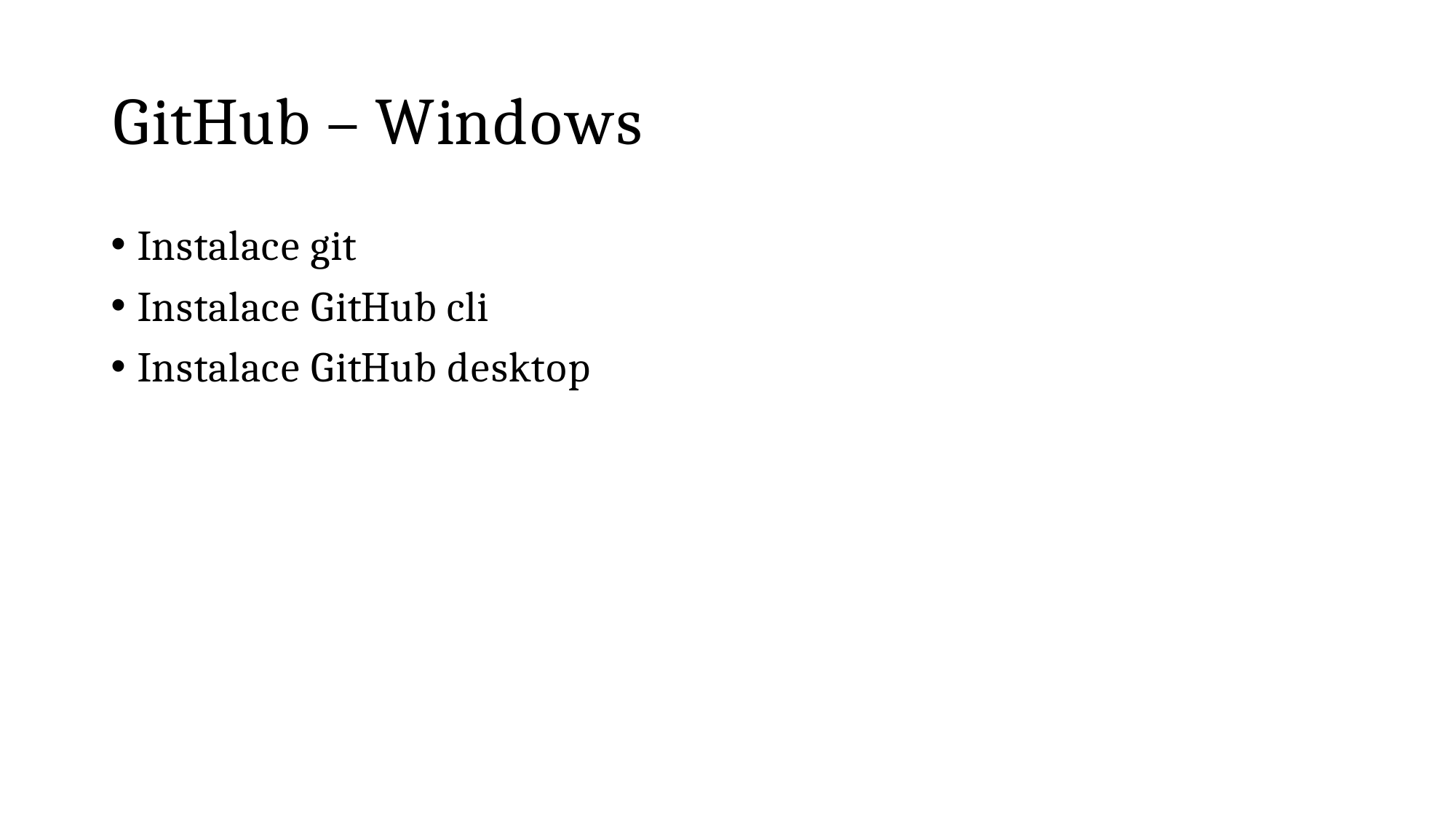

# GitHub – Windows
Instalace git
Instalace GitHub cli
Instalace GitHub desktop